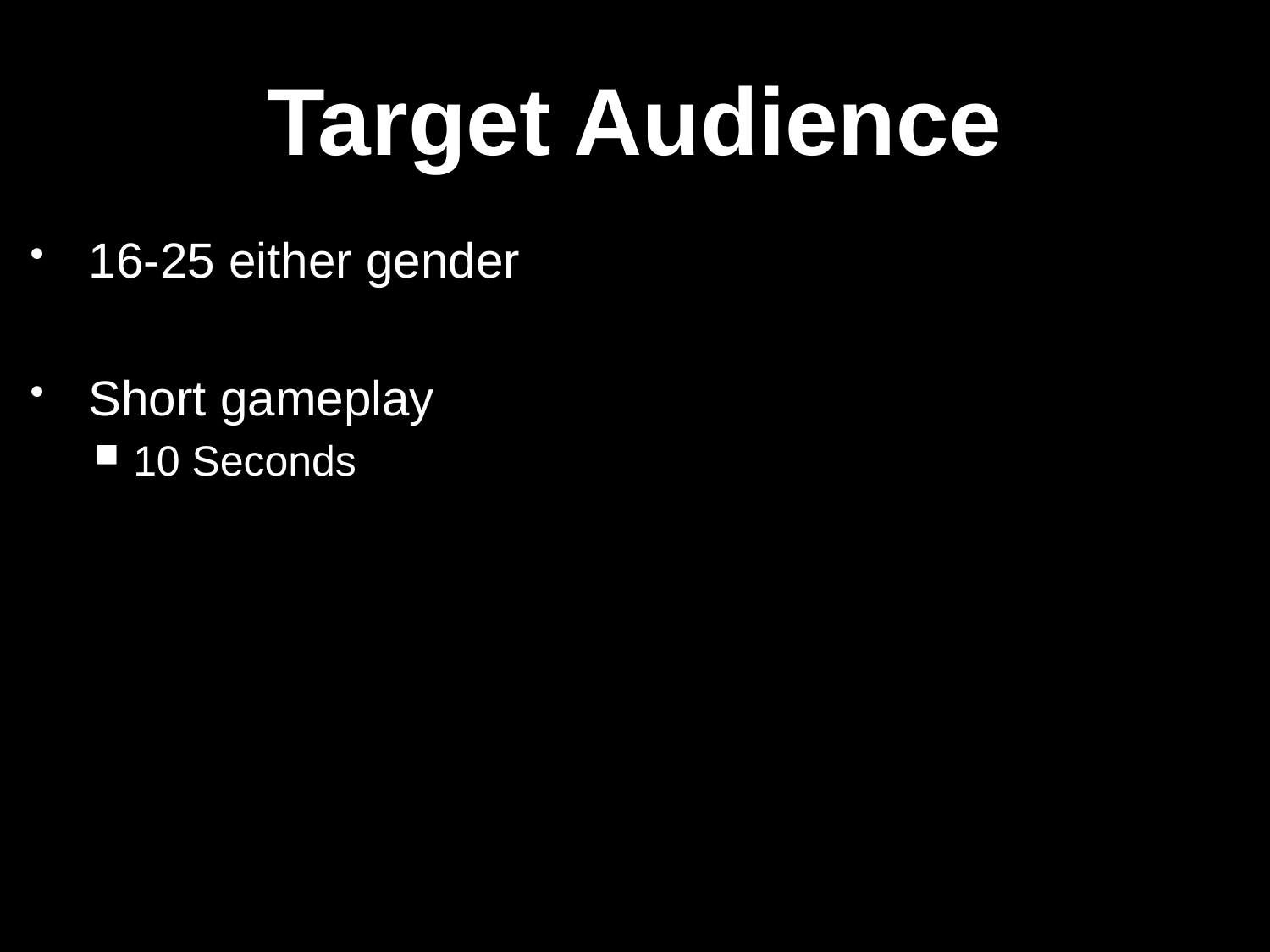

# Target Audience
16-25 either gender

Short gameplay
10 Seconds